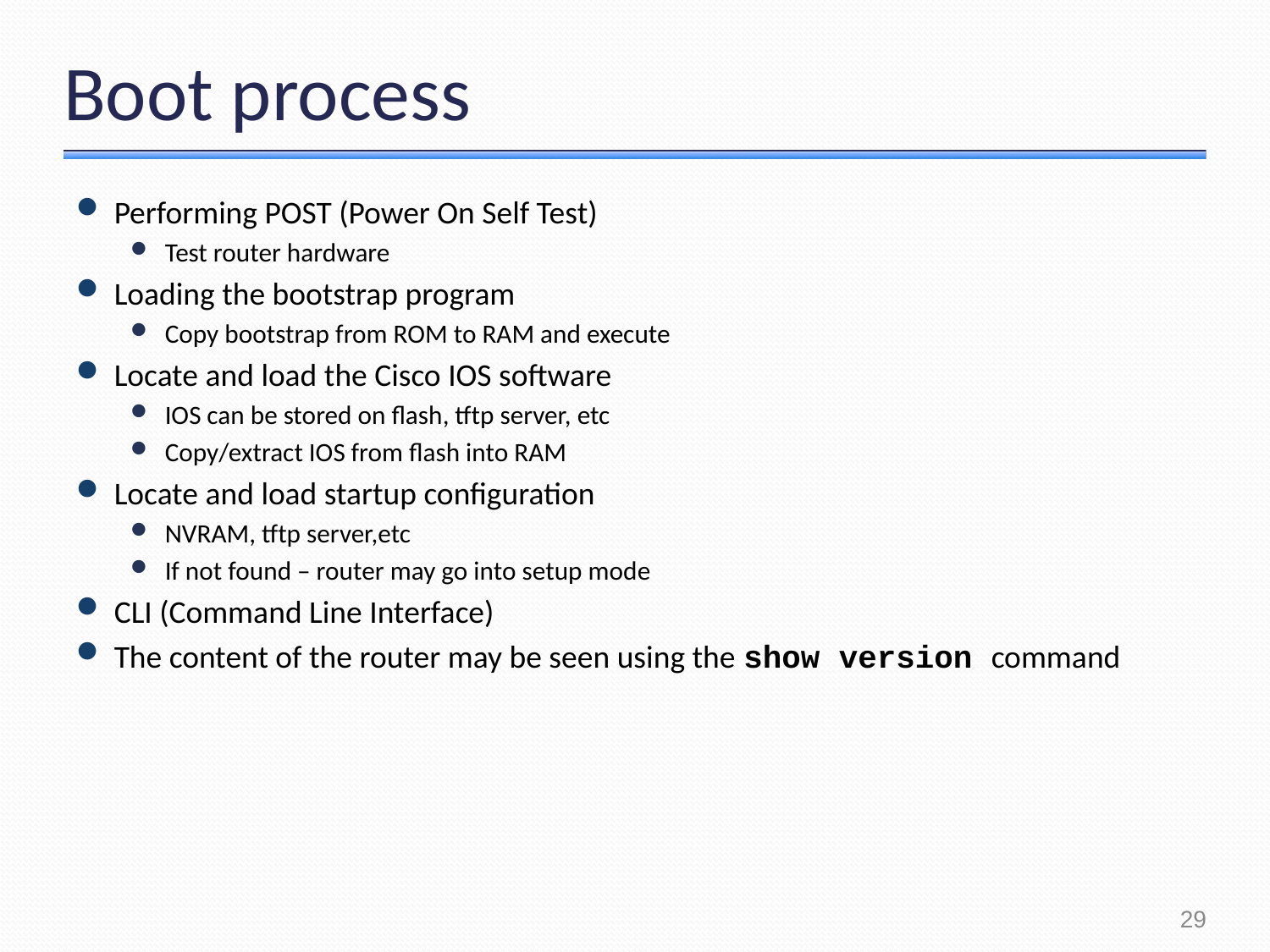

# Boot process
Performing POST (Power On Self Test)
Test router hardware
Loading the bootstrap program
Copy bootstrap from ROM to RAM and execute
Locate and load the Cisco IOS software
IOS can be stored on flash, tftp server, etc
Copy/extract IOS from flash into RAM
Locate and load startup configuration
NVRAM, tftp server,etc
If not found – router may go into setup mode
CLI (Command Line Interface)
The content of the router may be seen using the show version command
29